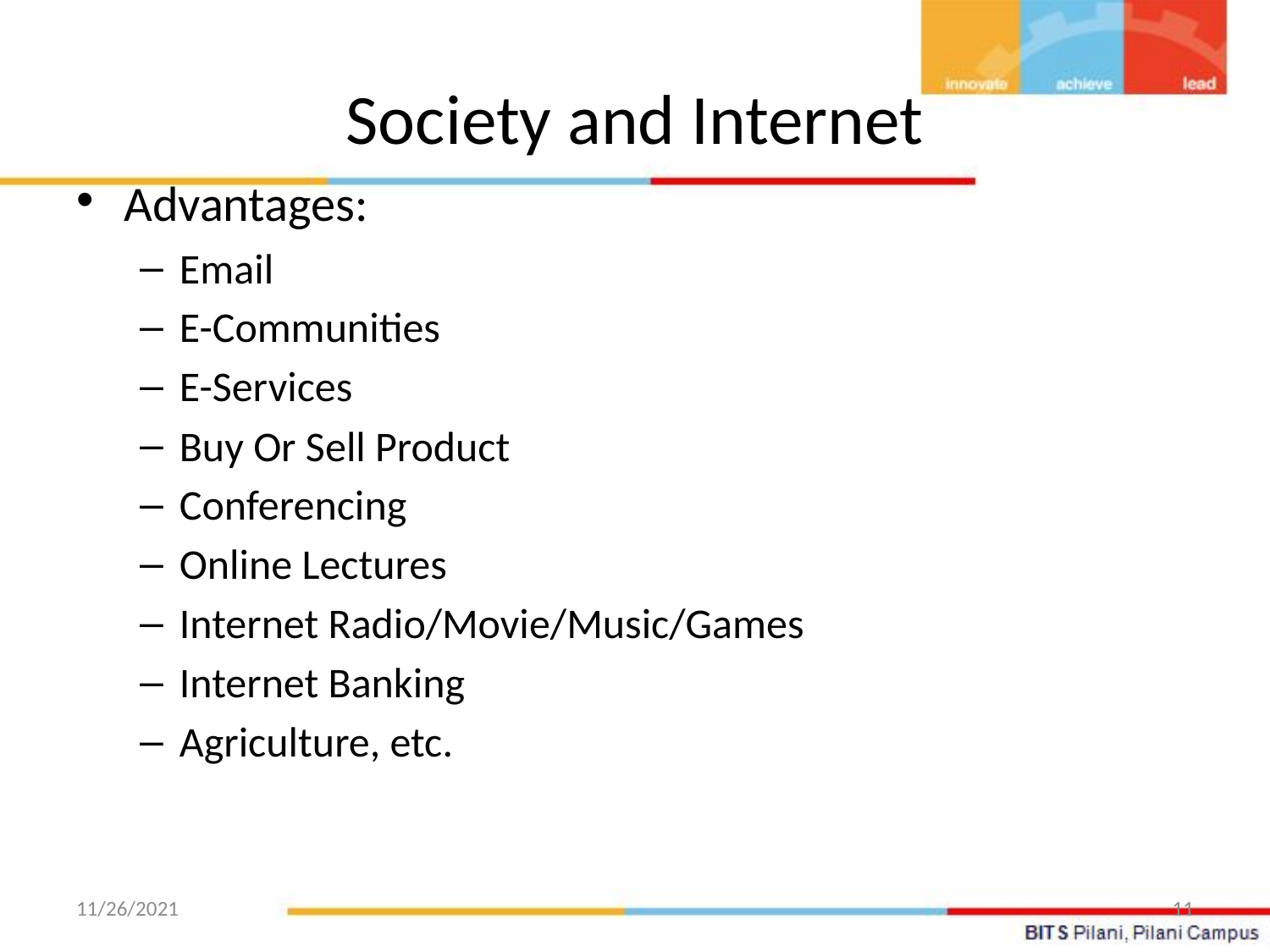

# Society and Internet
Advantages:
Email
E-Communities
E-Services
Buy Or Sell Product
Conferencing
Online Lectures
Internet Radio/Movie/Music/Games
Internet Banking
Agriculture, etc.
11/26/2021
11